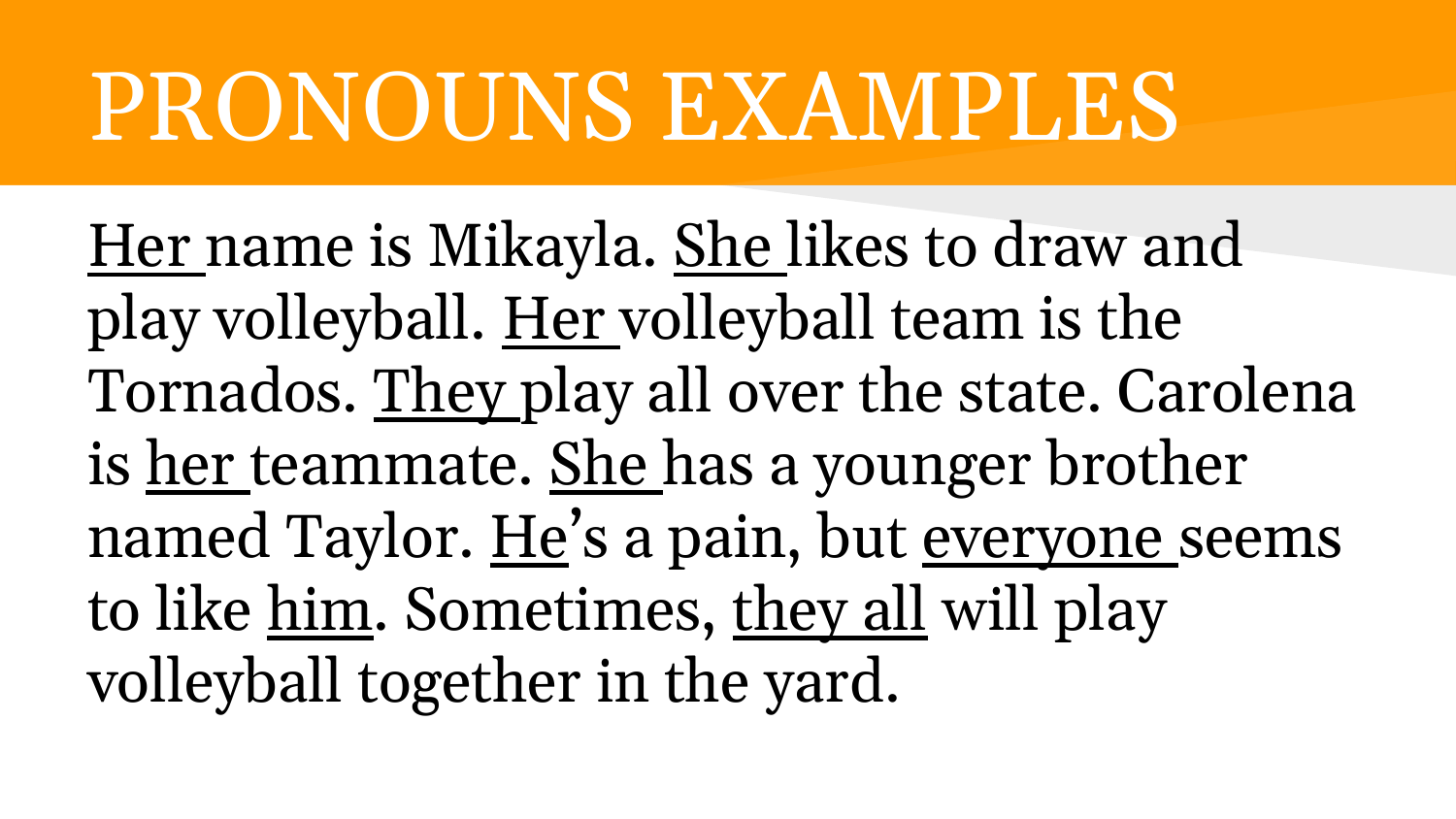

# PRONOUNS EXAMPLES
Her name is Mikayla. She likes to draw and play volleyball. Her volleyball team is the Tornados. They play all over the state. Carolena is her teammate. She has a younger brother named Taylor. He’s a pain, but everyone seems to like him. Sometimes, they all will play volleyball together in the yard.